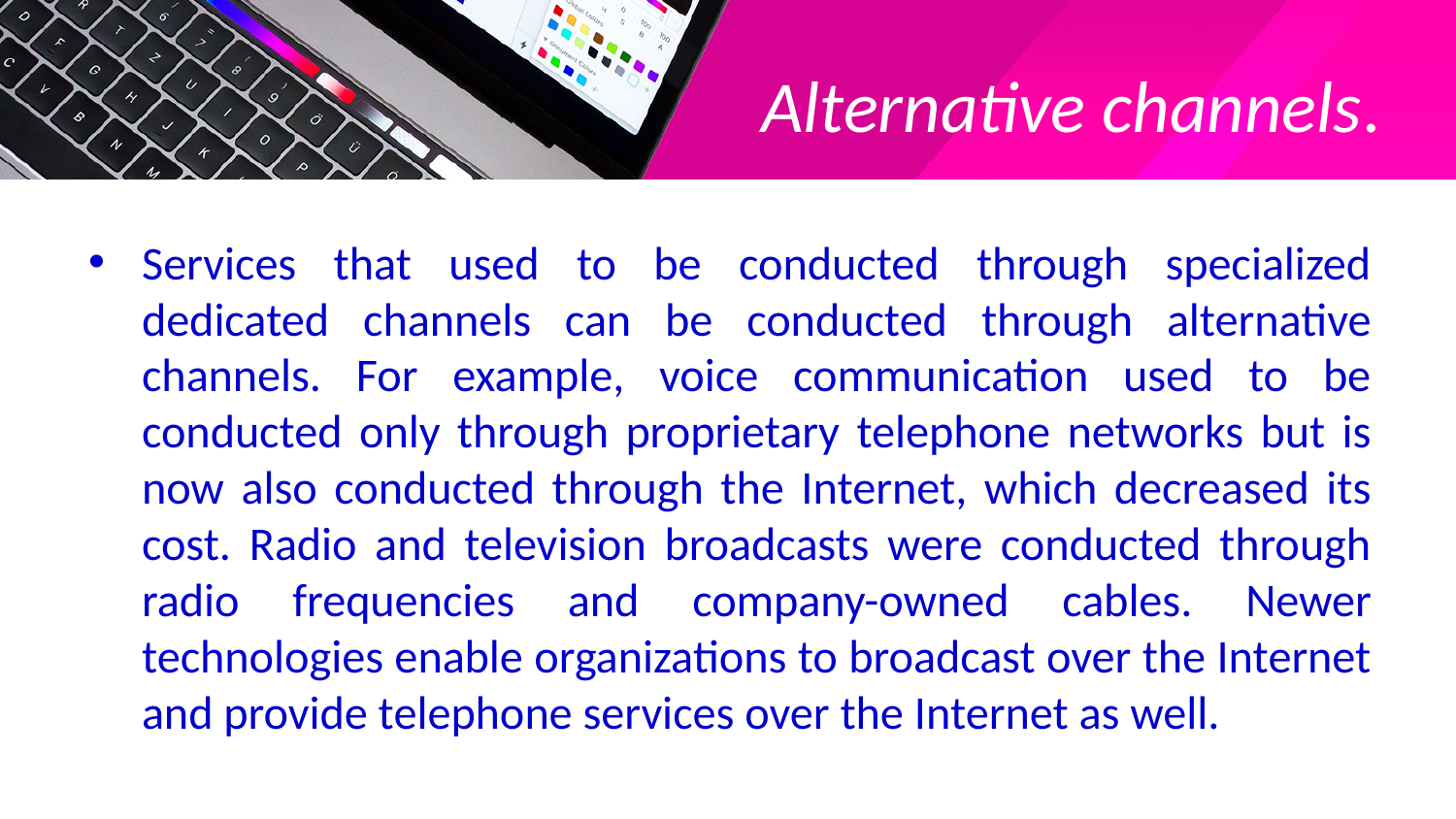

# Alternative channels.
Services that used to be conducted through specialized dedicated channels can be conducted through alternative channels. For example, voice communication used to be conducted only through proprietary telephone networks but is now also conducted through the Internet, which decreased its cost. Radio and television broadcasts were conducted through radio frequencies and company-owned cables. Newer technologies enable organizations to broadcast over the Internet and provide telephone services over the Internet as well.